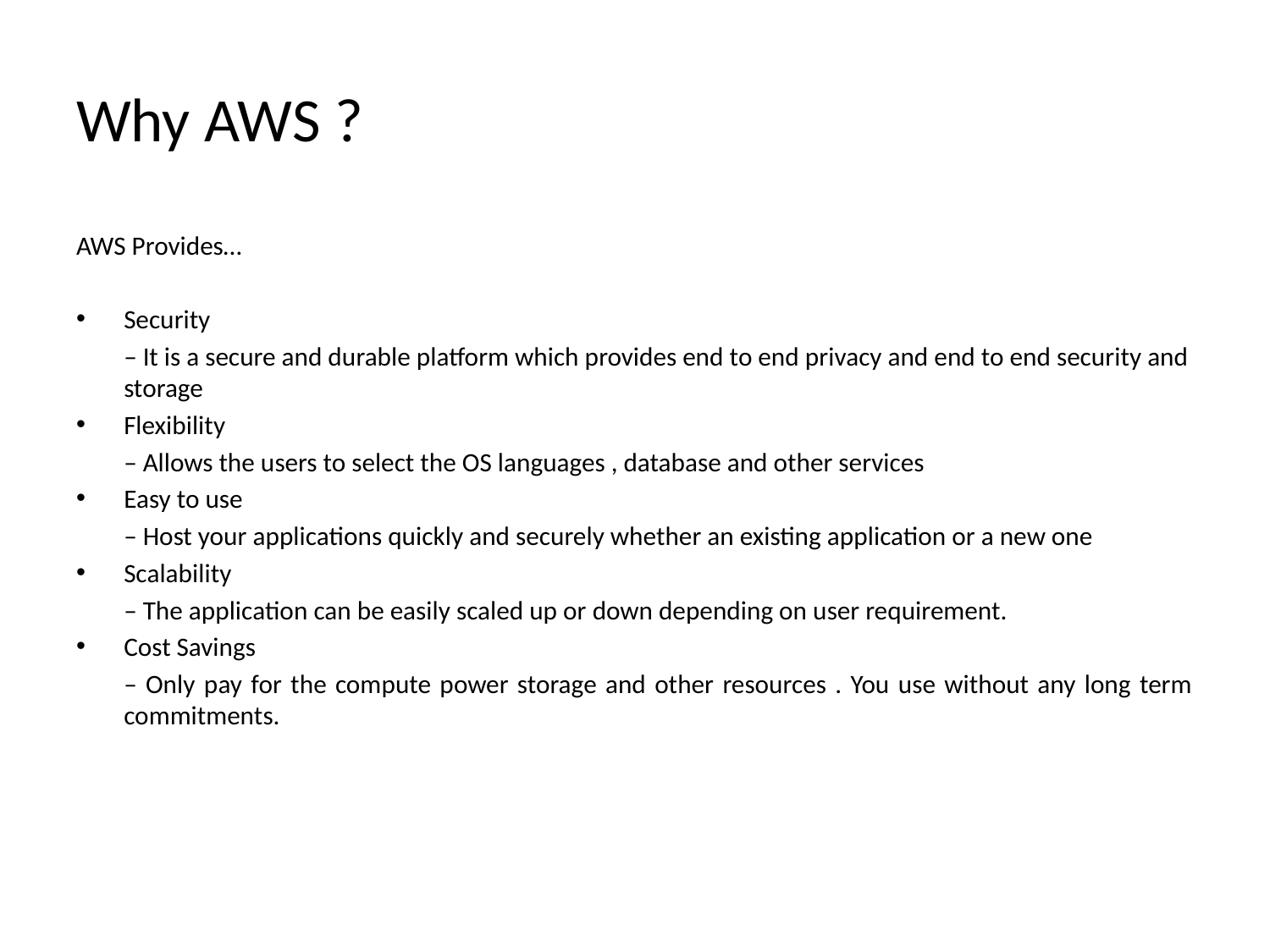

# Why AWS ?
AWS Provides…

Security
 	– It is a secure and durable platform which provides end to end privacy and end to end security and storage
Flexibility
	– Allows the users to select the OS languages , database and other services
Easy to use
	– Host your applications quickly and securely whether an existing application or a new one
Scalability
	– The application can be easily scaled up or down depending on user requirement.
Cost Savings
	– Only pay for the compute power storage and other resources . You use without any long term commitments.